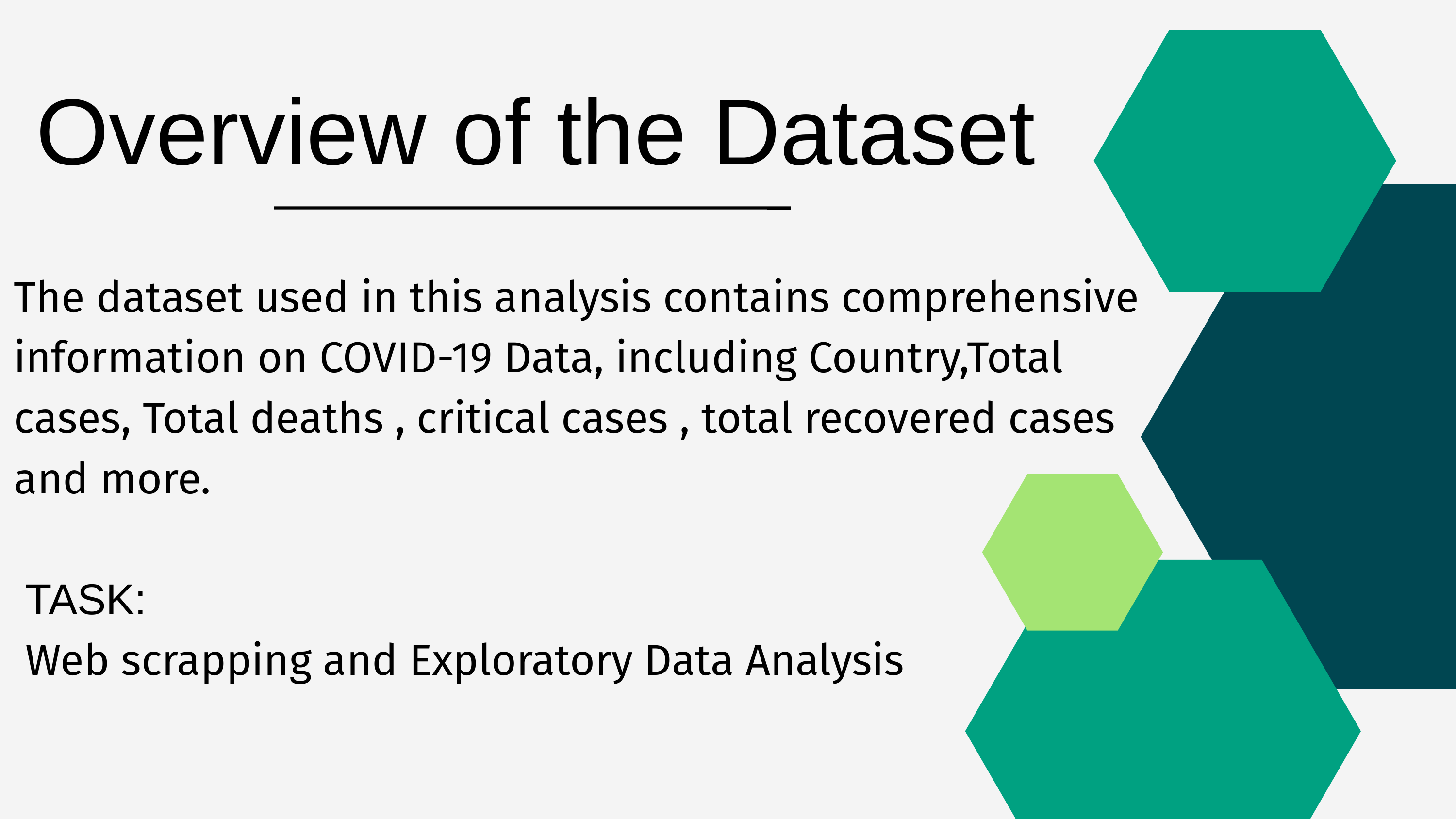

Overview of the Dataset

The dataset used in this analysis contains comprehensive information on COVID-19 Data, including Country,Total cases, Total deaths , critical cases , total recovered cases  and more.

 TASK:
 Web scrapping and Exploratory Data Analysis